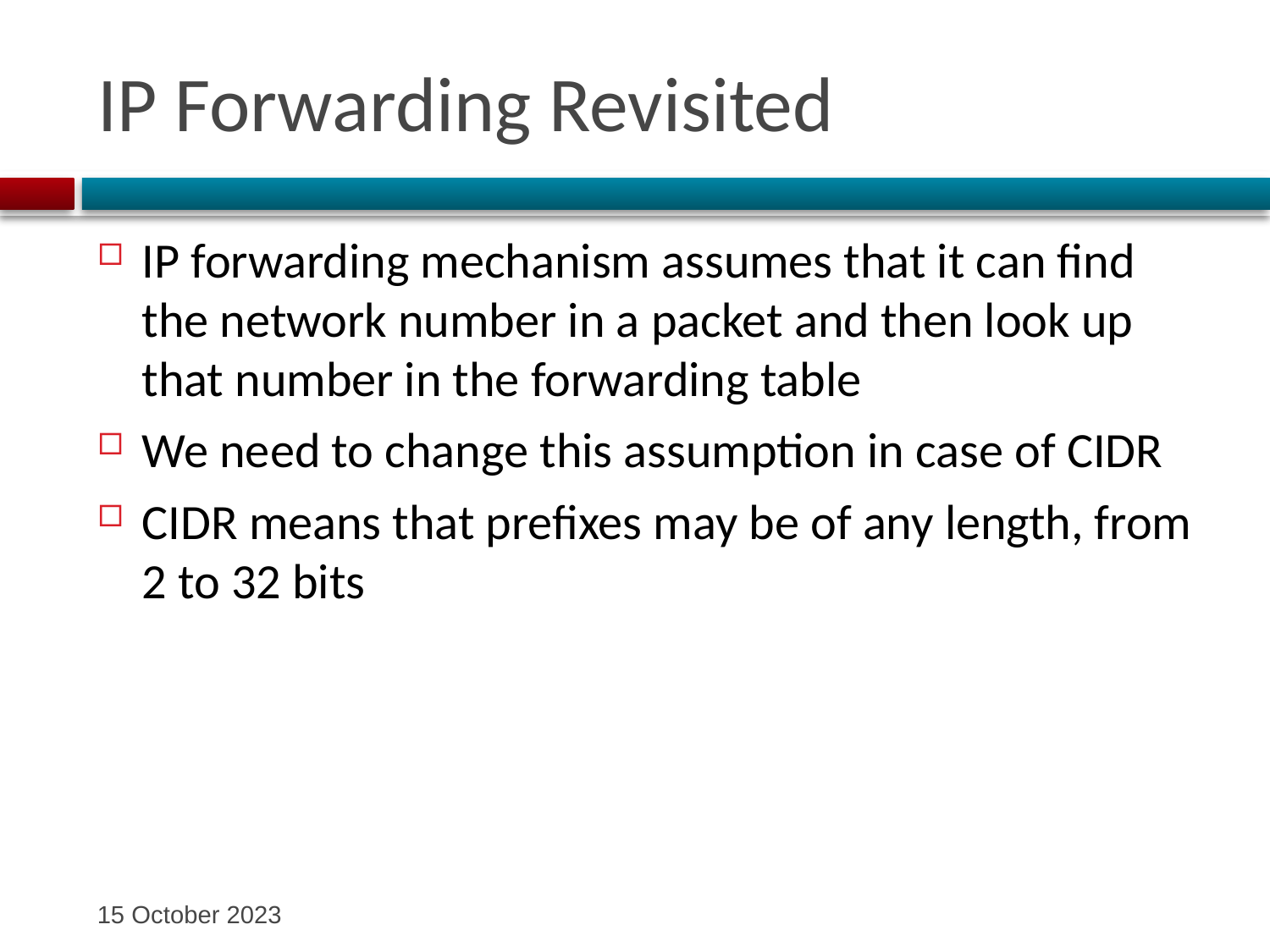

# IP Forwarding Revisited
IP forwarding mechanism assumes that it can find the network number in a packet and then look up that number in the forwarding table
We need to change this assumption in case of CIDR
CIDR means that prefixes may be of any length, from 2 to 32 bits
15 October 2023